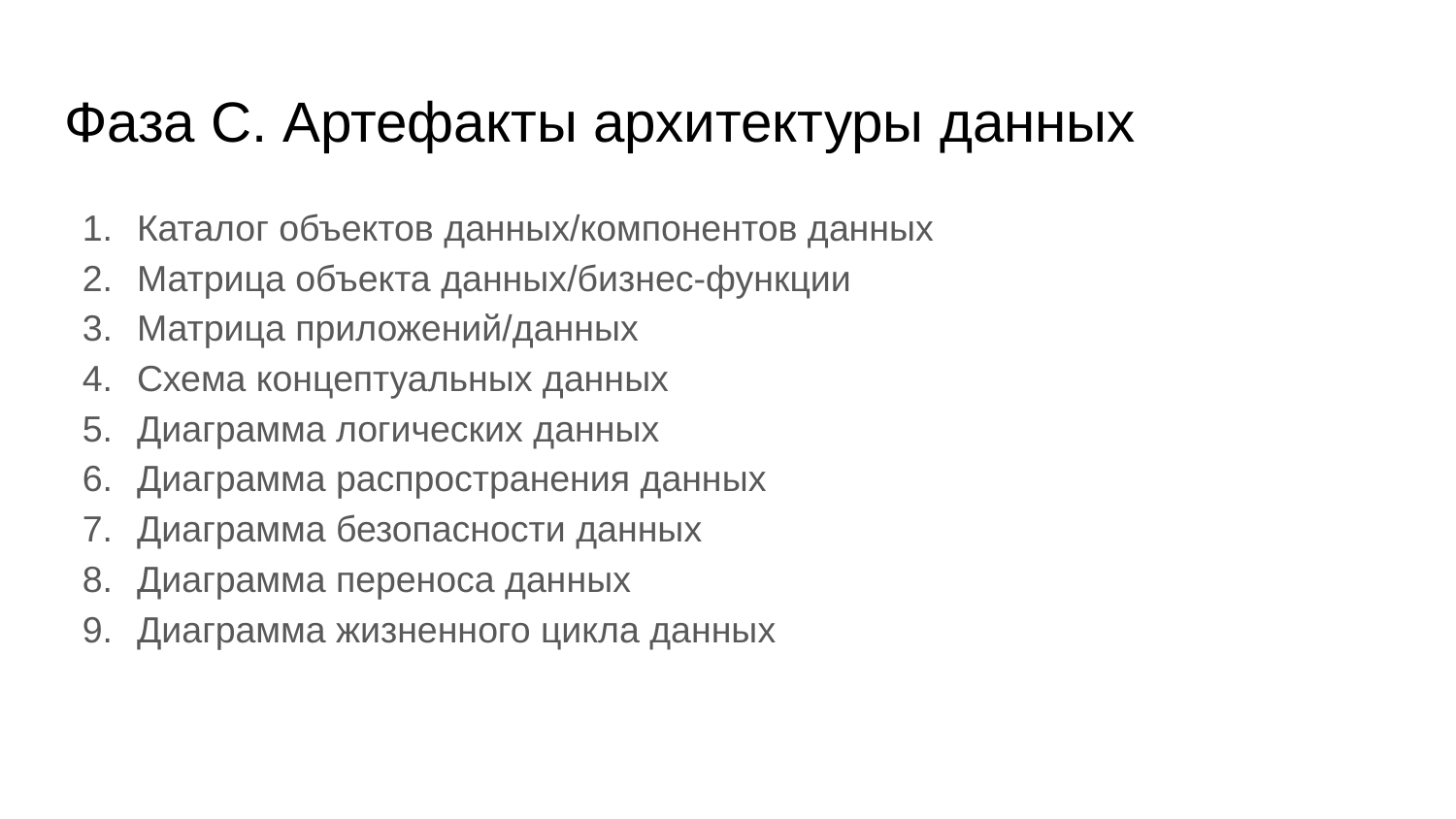

# Фаза С. Артефакты архитектуры данных
Каталог объектов данных/компонентов данных
Матрица объекта данных/бизнес-функции
Матрица приложений/данных
Схема концептуальных данных
Диаграмма логических данных
Диаграмма распространения данных
Диаграмма безопасности данных
Диаграмма переноса данных
Диаграмма жизненного цикла данных